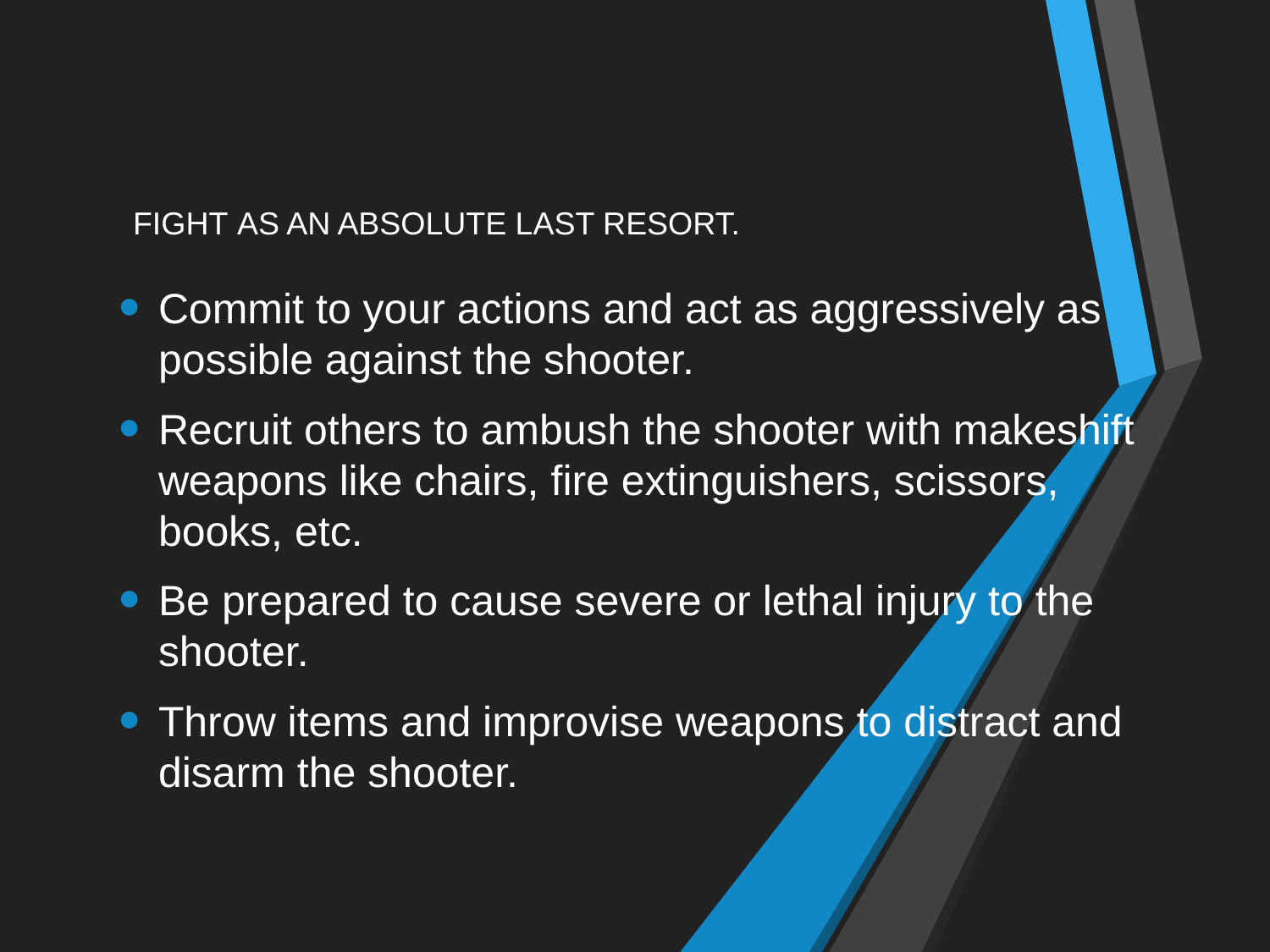

# FIGHT AS AN ABSOLUTE LAST RESORT.
Commit to your actions and act as aggressively as possible against the shooter.
Recruit others to ambush the shooter with makeshift weapons like chairs, fire extinguishers, scissors, books, etc.
Be prepared to cause severe or lethal injury to the shooter.
Throw items and improvise weapons to distract and disarm the shooter.